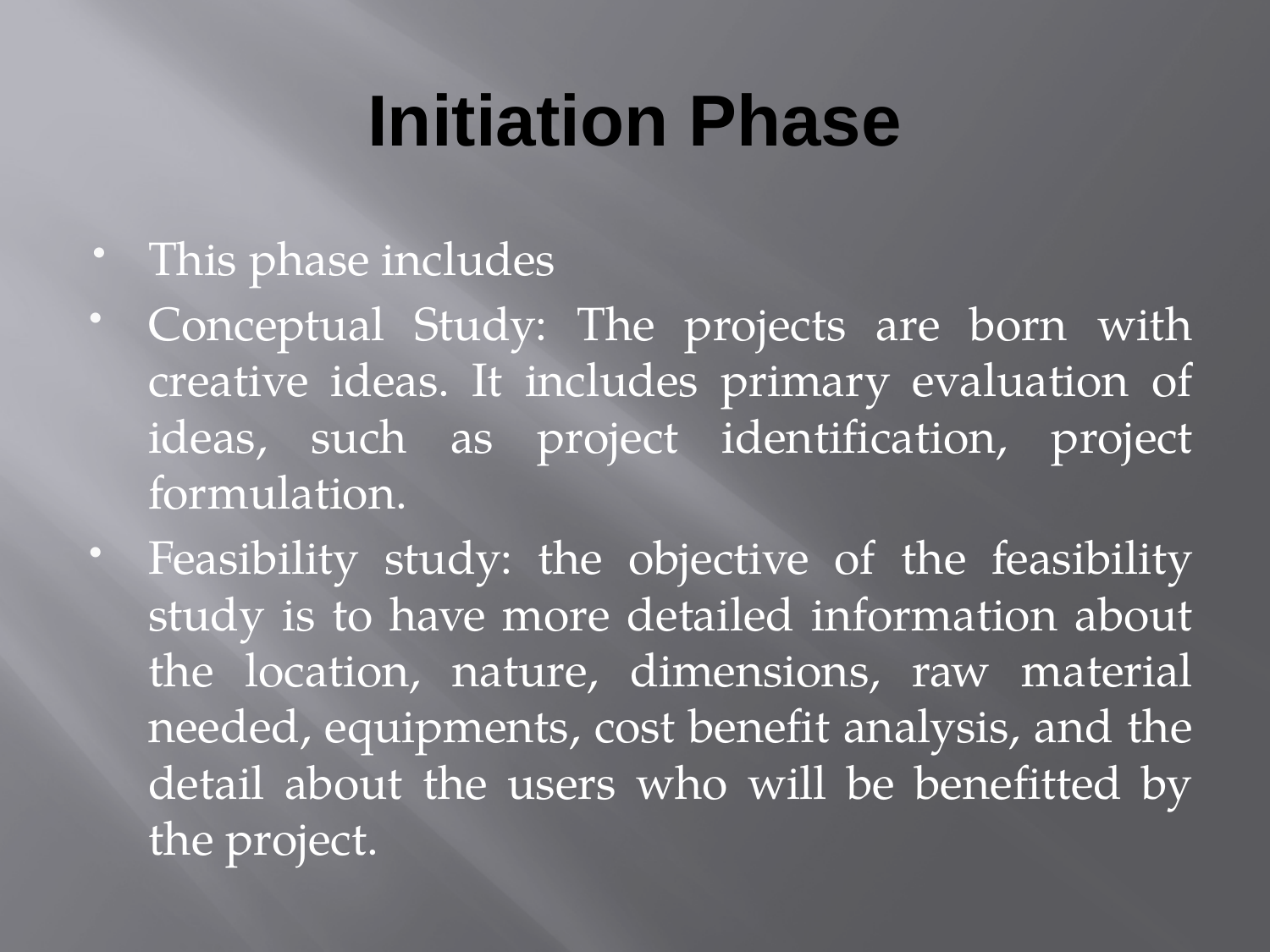

# Initiation Phase
This phase includes
Conceptual Study: The projects are born with creative ideas. It includes primary evaluation of ideas, such as project identification, project formulation.
Feasibility study: the objective of the feasibility study is to have more detailed information about the location, nature, dimensions, raw material needed, equipments, cost benefit analysis, and the detail about the users who will be benefitted by the project.